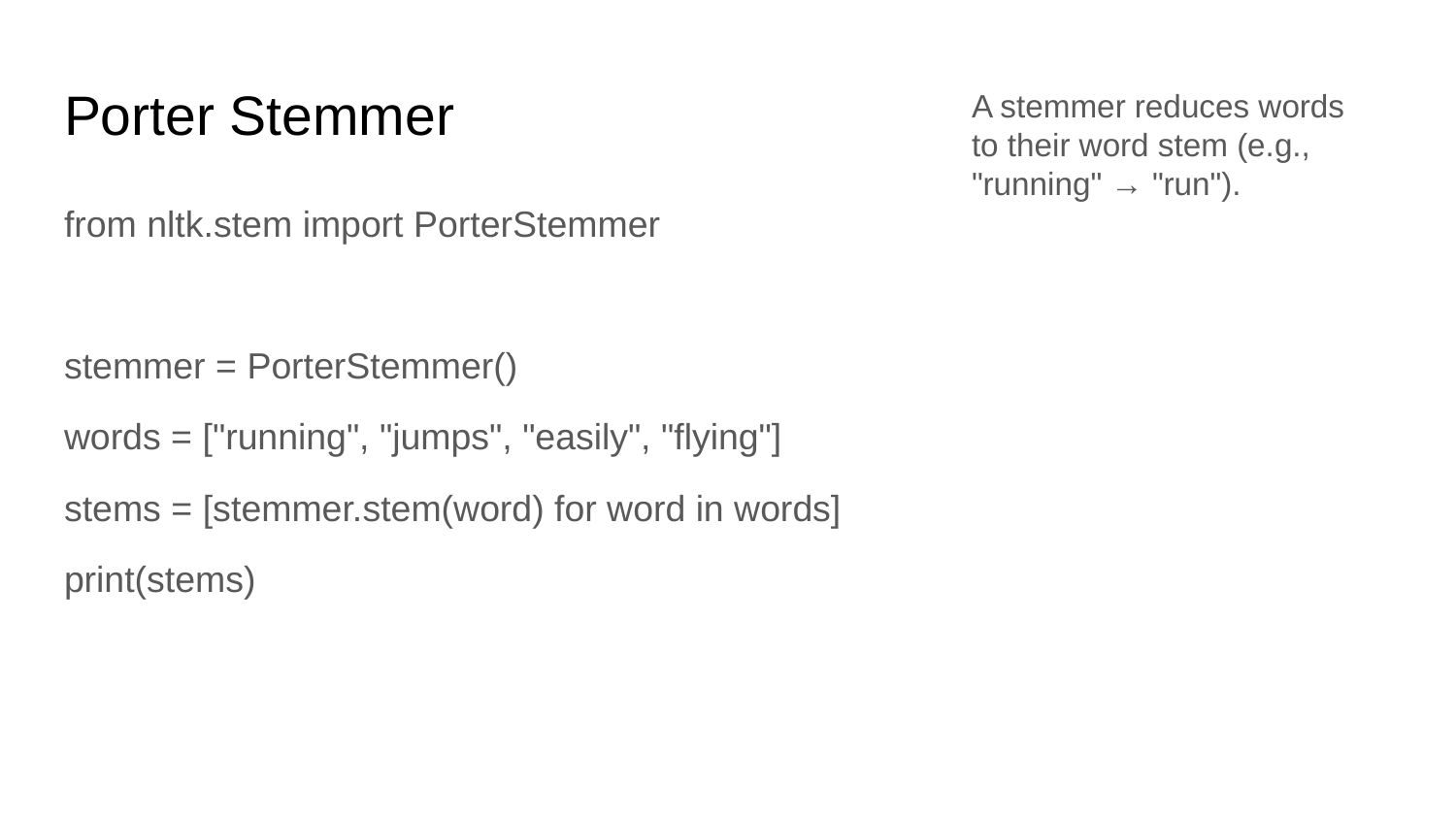

# Porter Stemmer
A stemmer reduces words to their word stem (e.g., "running" → "run").
from nltk.stem import PorterStemmer

stemmer = PorterStemmer()
words = ["running", "jumps", "easily", "flying"]
stems = [stemmer.stem(word) for word in words]
print(stems)